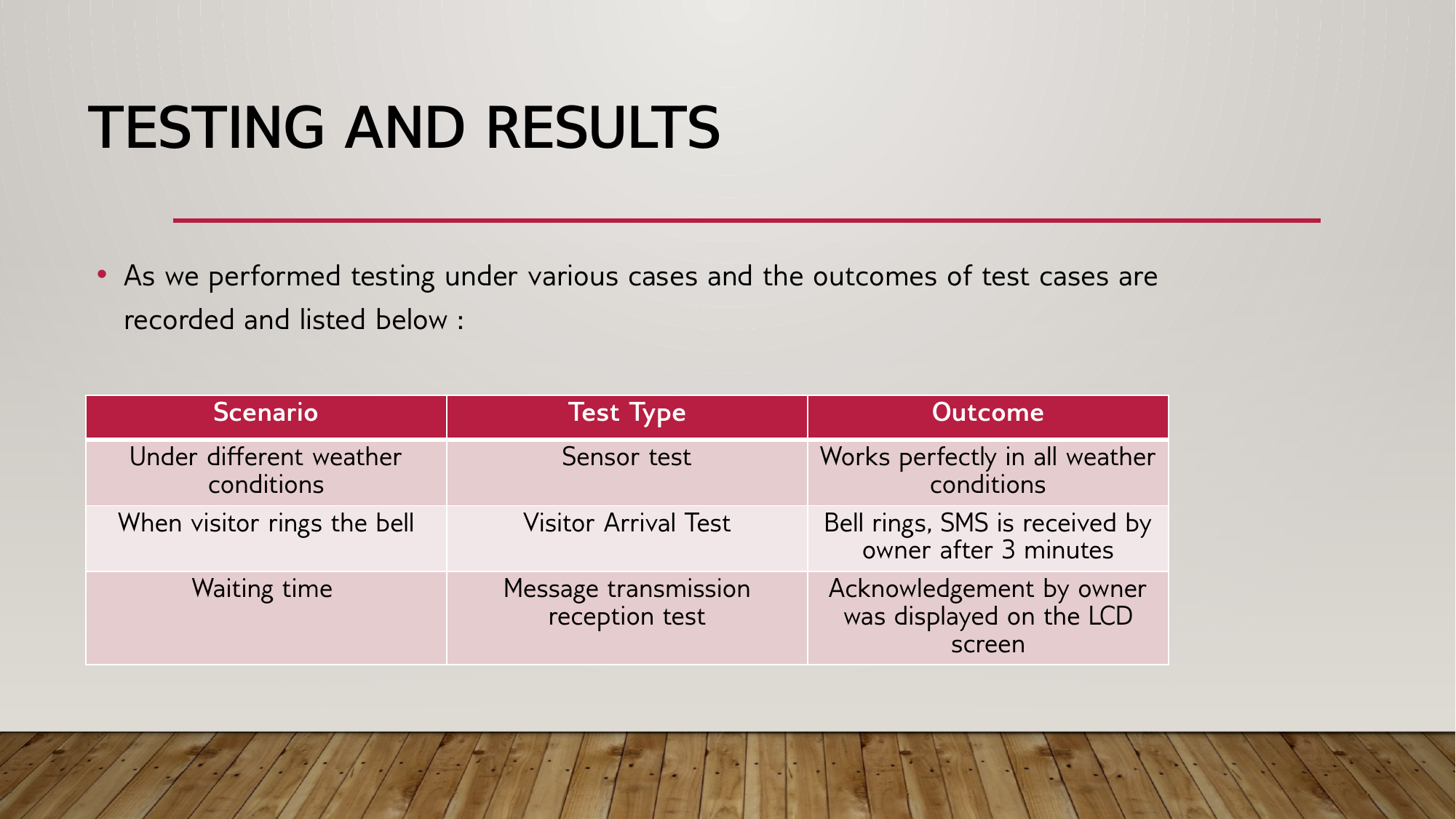

# TESTING AND RESULTS
As we performed testing under various cases and the outcomes of test cases are recorded and listed below :

| Scenario | Test Type | Outcome |
| --- | --- | --- |
| Under different weather conditions | Sensor test | Works perfectly in all weather conditions |
| When visitor rings the bell | Visitor Arrival Test | Bell rings, SMS is received by owner after 3 minutes |
| Waiting time | Message transmission reception test | Acknowledgement by owner was displayed on the LCD screen |